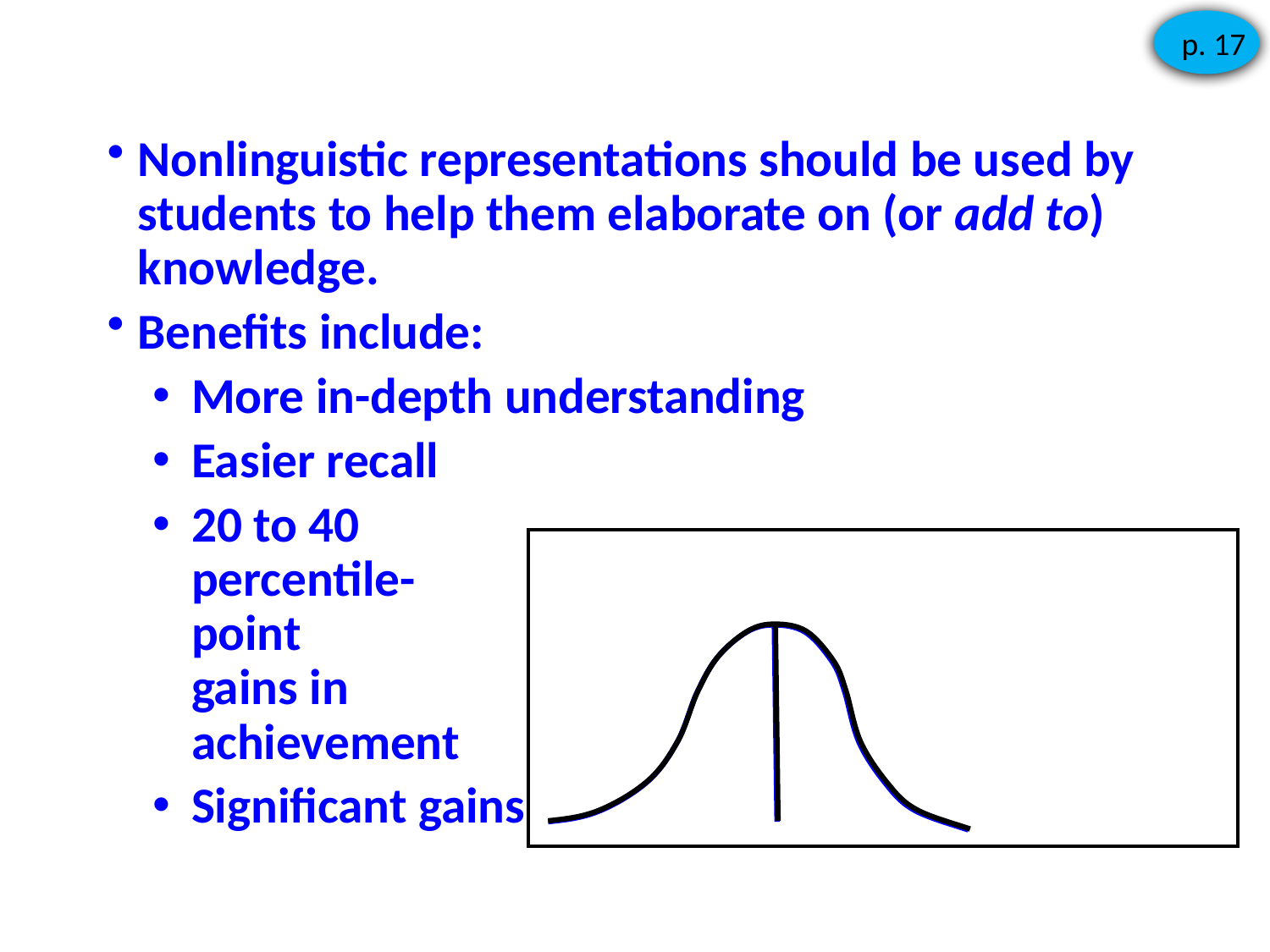

Nonlinguistic Representations
p. 17
Nonlinguistic representations should be used by students to help them elaborate on (or add to) knowledge.
Benefits include:
More in-depth understanding
Easier recall
20 to 40                                                              percentile-                                                                        point                                                                              gains in                                                           achievement
Significant gains in intelligence (aptitude)!